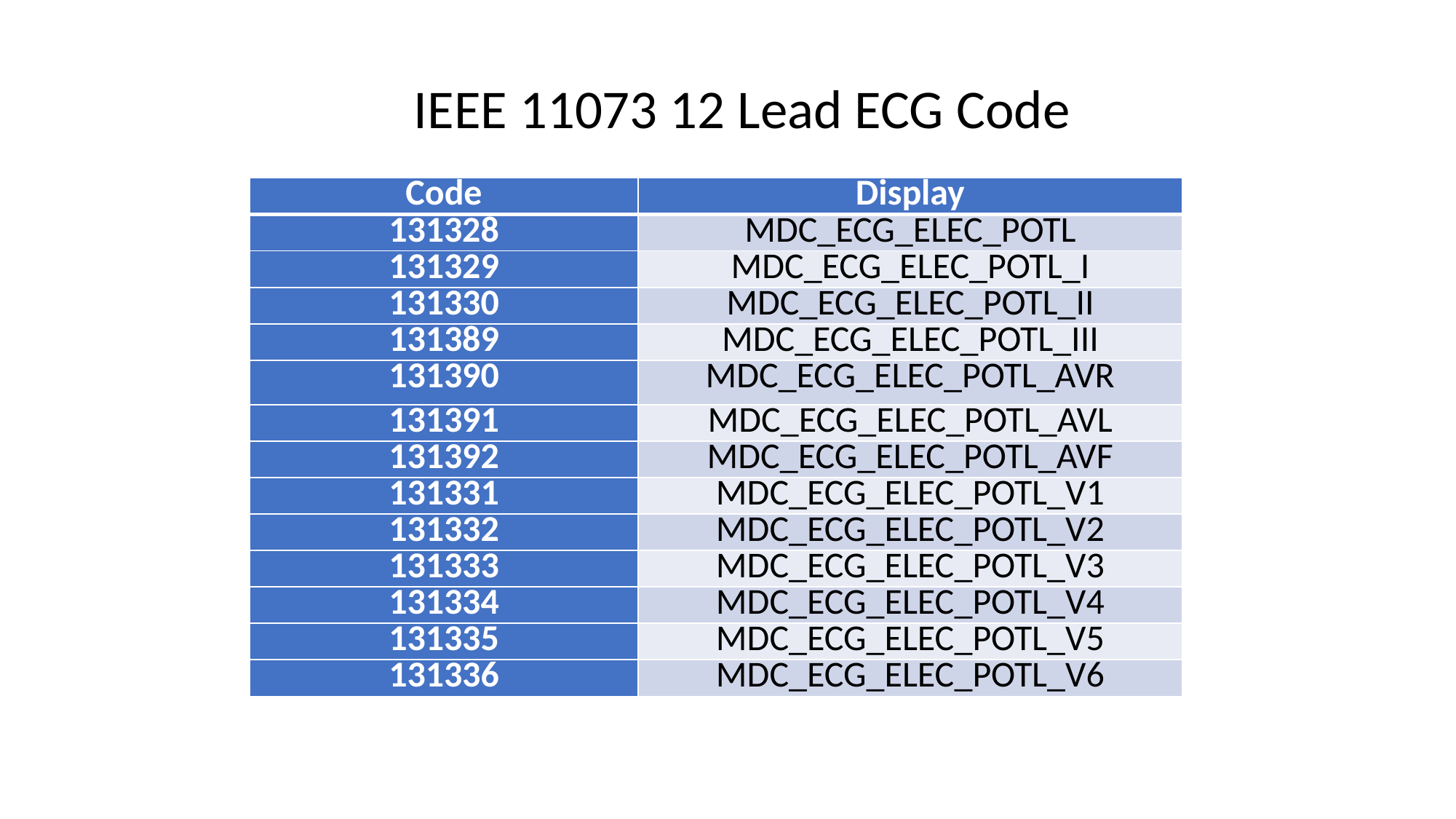

IEEE 11073 12 Lead ECG Code
| Code | Display |
| --- | --- |
| 131328 | MDC\_ECG\_ELEC\_POTL |
| 131329 | MDC\_ECG\_ELEC\_POTL\_I |
| 131330 | MDC\_ECG\_ELEC\_POTL\_II |
| 131389 | MDC\_ECG\_ELEC\_POTL\_III |
| 131390 | MDC\_ECG\_ELEC\_POTL\_AVR |
| 131391 | MDC\_ECG\_ELEC\_POTL\_AVL |
| 131392 | MDC\_ECG\_ELEC\_POTL\_AVF |
| 131331 | MDC\_ECG\_ELEC\_POTL\_V1 |
| 131332 | MDC\_ECG\_ELEC\_POTL\_V2 |
| 131333 | MDC\_ECG\_ELEC\_POTL\_V3 |
| 131334 | MDC\_ECG\_ELEC\_POTL\_V4 |
| 131335 | MDC\_ECG\_ELEC\_POTL\_V5 |
| 131336 | MDC\_ECG\_ELEC\_POTL\_V6 |